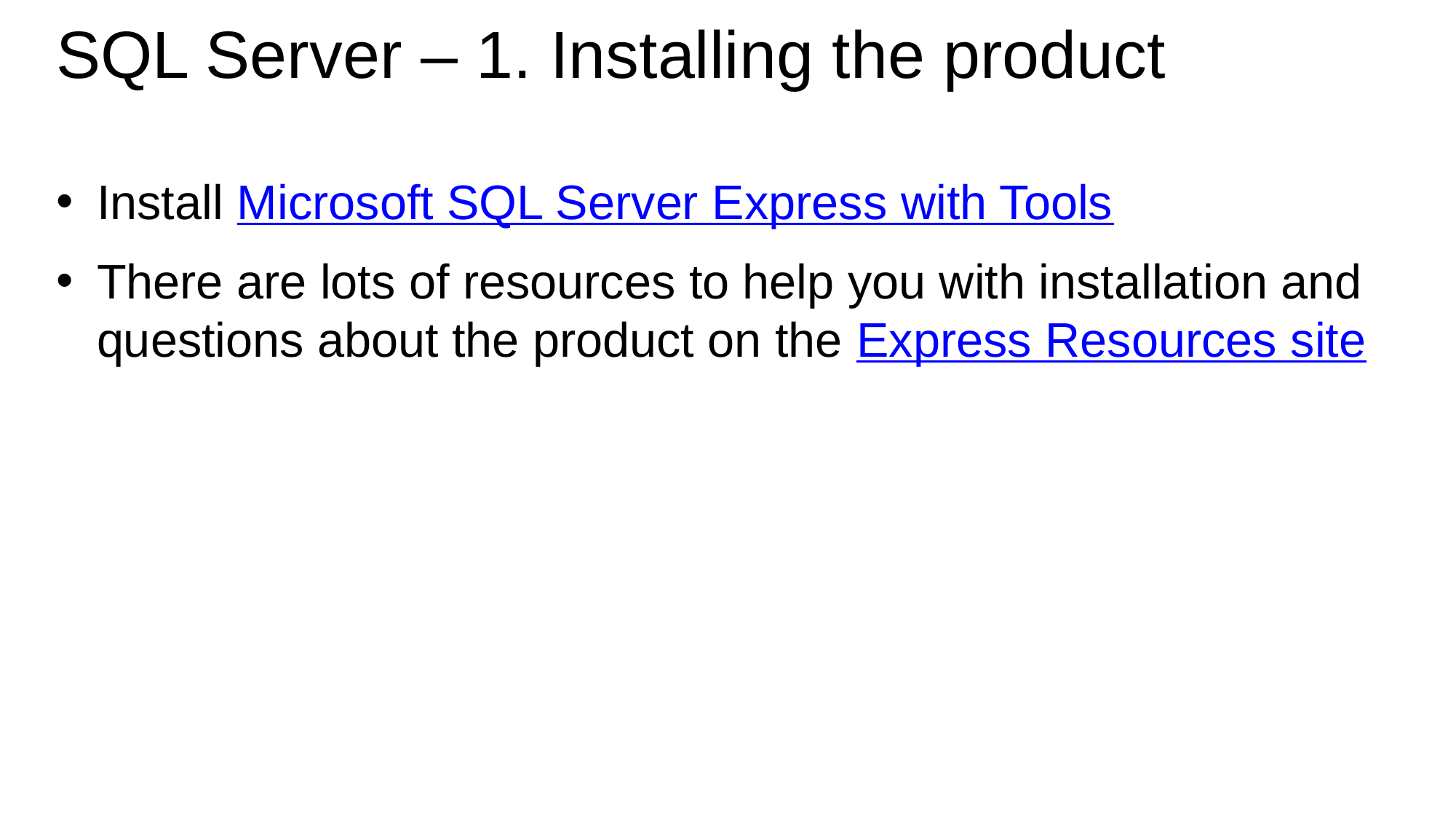

# SQL Server – 1. Installing the product
Install Microsoft SQL Server Express with Tools
There are lots of resources to help you with installation and questions about the product on the Express Resources site